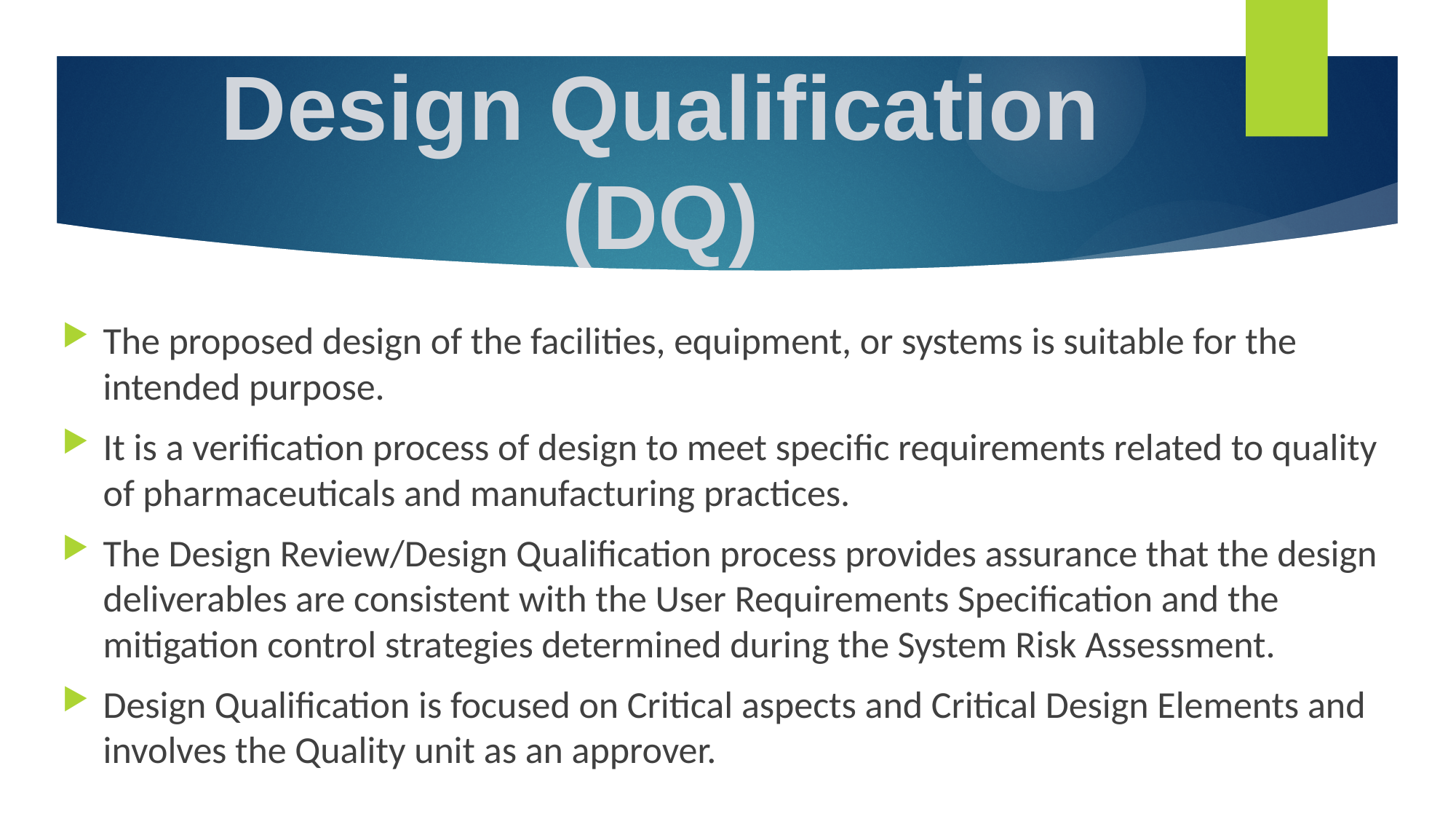

# Design Qualification (DQ)
The proposed design of the facilities, equipment, or systems is suitable for the intended purpose.
It is a verification process of design to meet specific requirements related to quality of pharmaceuticals and manufacturing practices.
The Design Review/Design Qualification process provides assurance that the design deliverables are consistent with the User Requirements Specification and the mitigation control strategies determined during the System Risk Assessment.
Design Qualification is focused on Critical aspects and Critical Design Elements and involves the Quality unit as an approver.